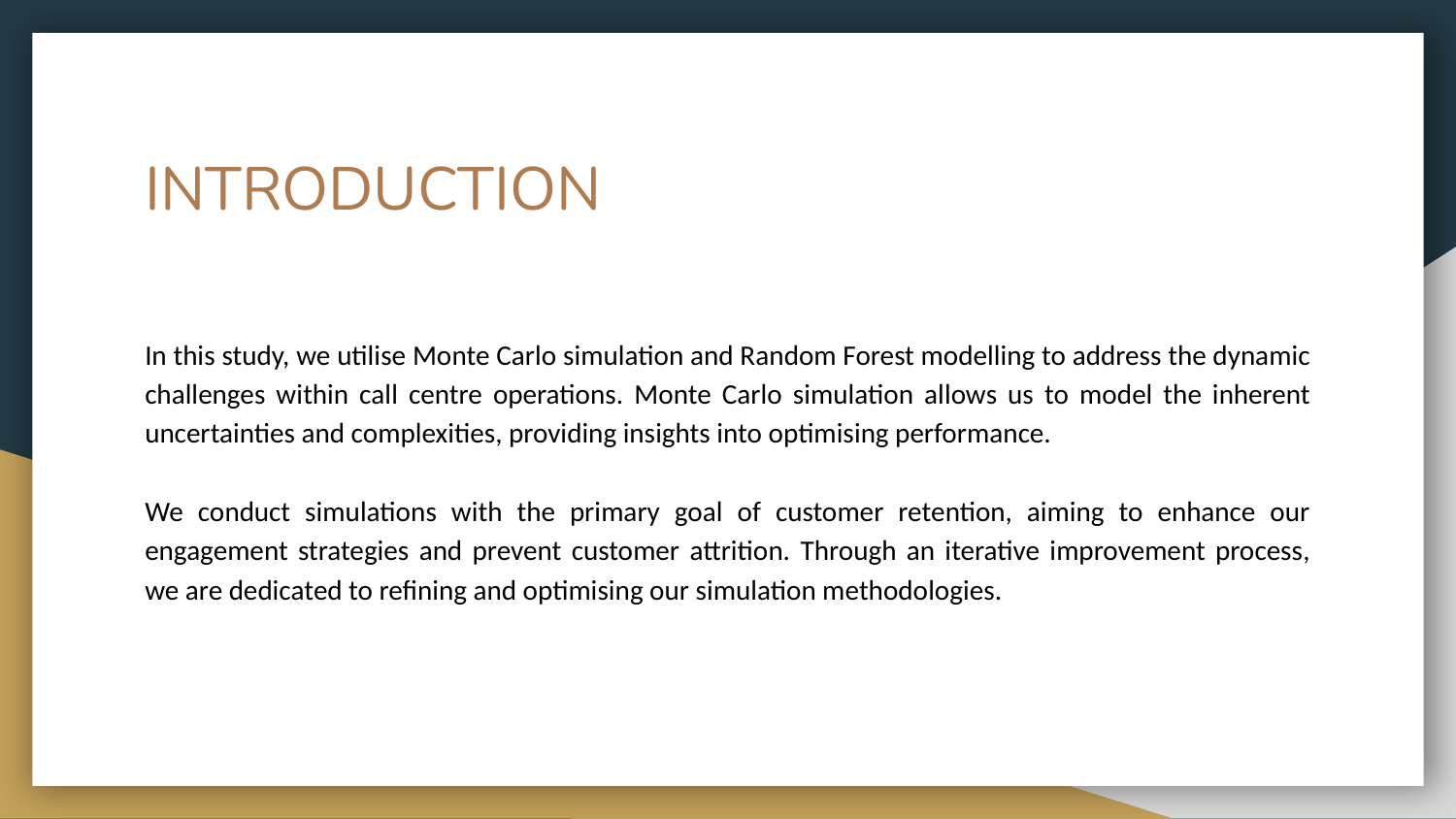

# INTRODUCTION
In this study, we utilise Monte Carlo simulation and Random Forest modelling to address the dynamic challenges within call centre operations. Monte Carlo simulation allows us to model the inherent uncertainties and complexities, providing insights into optimising performance.

We conduct simulations with the primary goal of customer retention, aiming to enhance our engagement strategies and prevent customer attrition. Through an iterative improvement process, we are dedicated to refining and optimising our simulation methodologies.